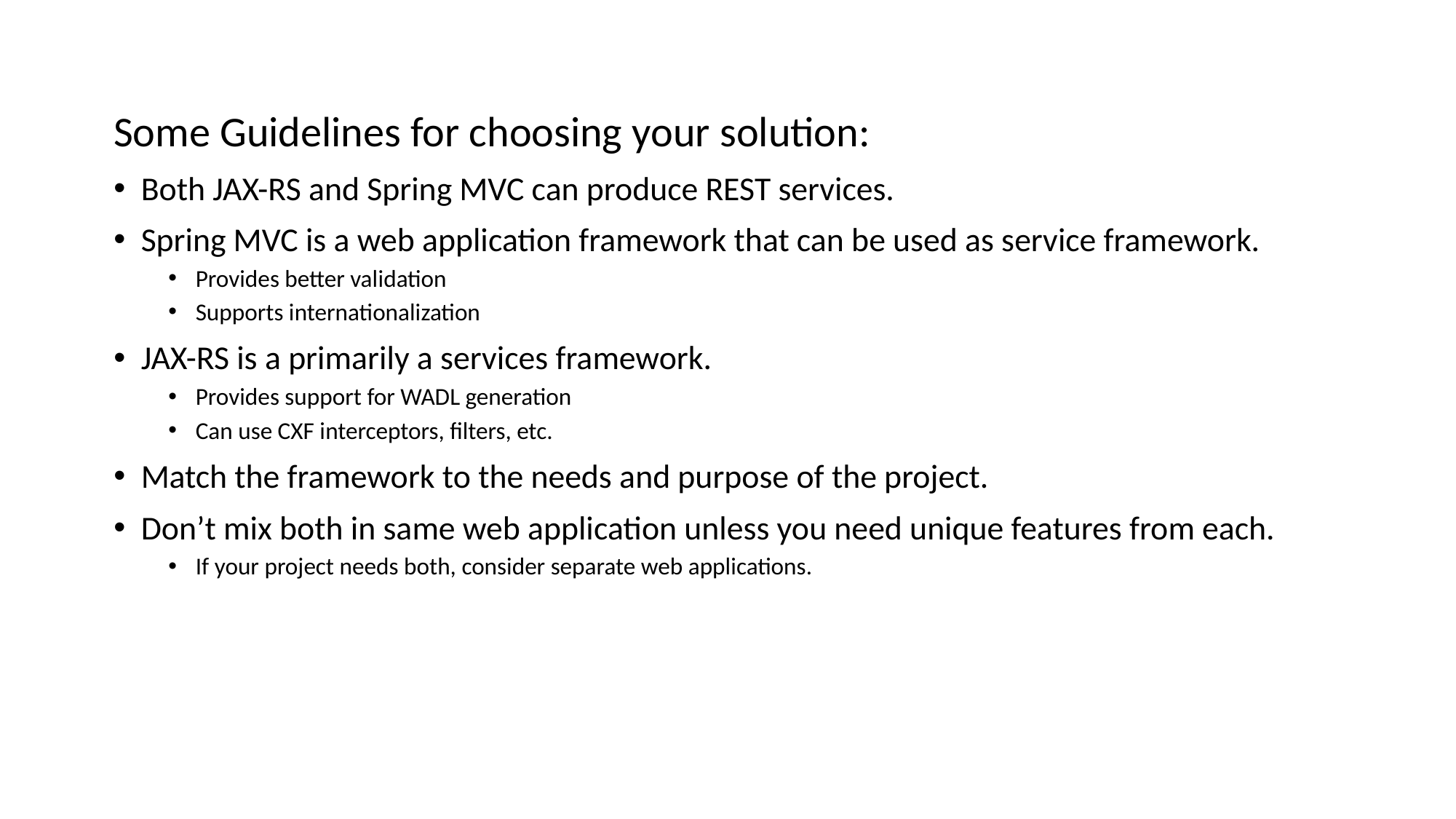

Some Guidelines for choosing your solution:
Both JAX-RS and Spring MVC can produce REST services.
Spring MVC is a web application framework that can be used as service framework.
Provides better validation
Supports internationalization
JAX-RS is a primarily a services framework.
Provides support for WADL generation
Can use CXF interceptors, filters, etc.
Match the framework to the needs and purpose of the project.
Don’t mix both in same web application unless you need unique features from each.
If your project needs both, consider separate web applications.